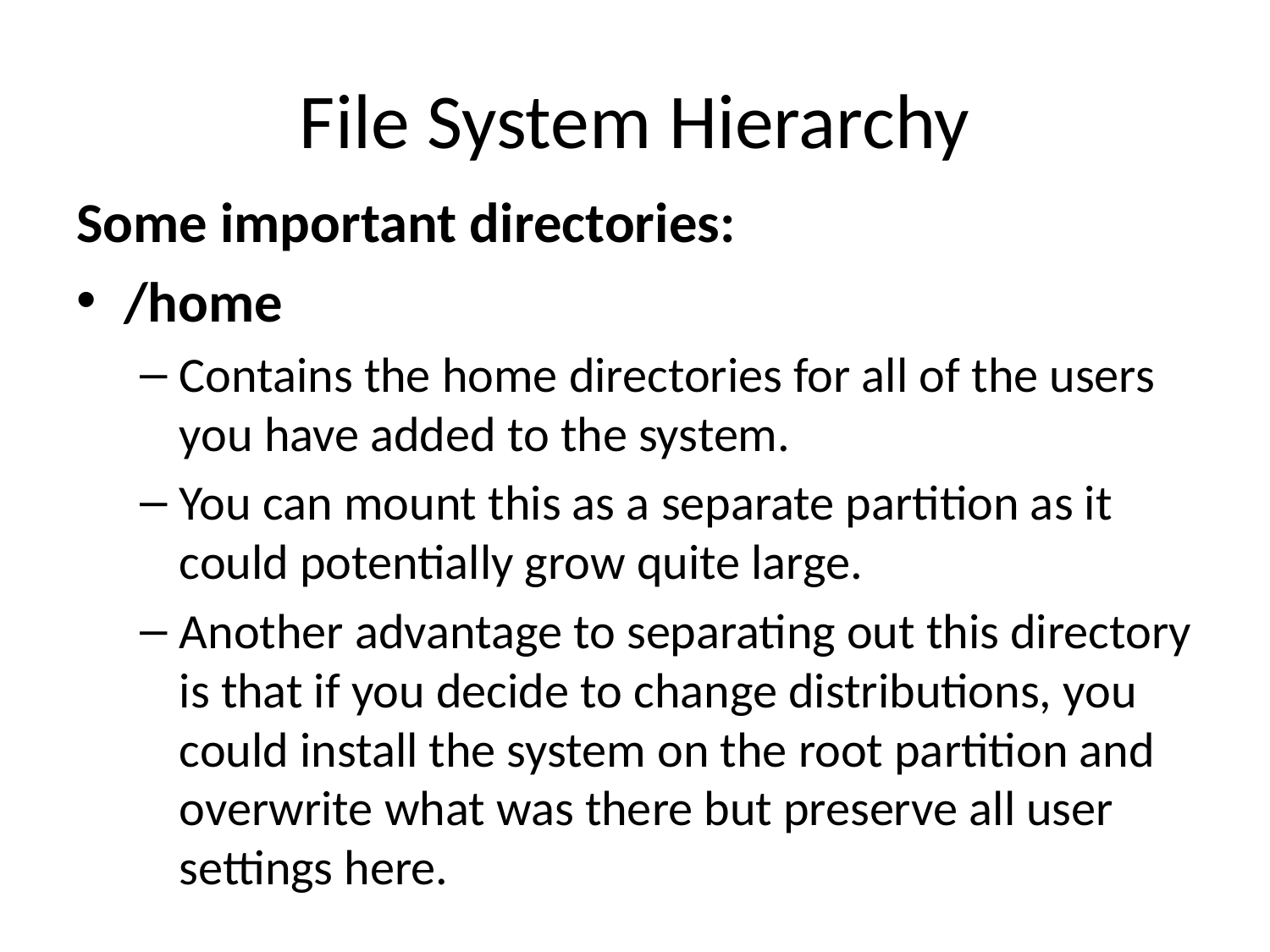

# File System Hierarchy
Some important directories:
/home
Contains the home directories for all of the users you have added to the system.
You can mount this as a separate partition as it could potentially grow quite large.
Another advantage to separating out this directory is that if you decide to change distributions, you could install the system on the root partition and overwrite what was there but preserve all user settings here.